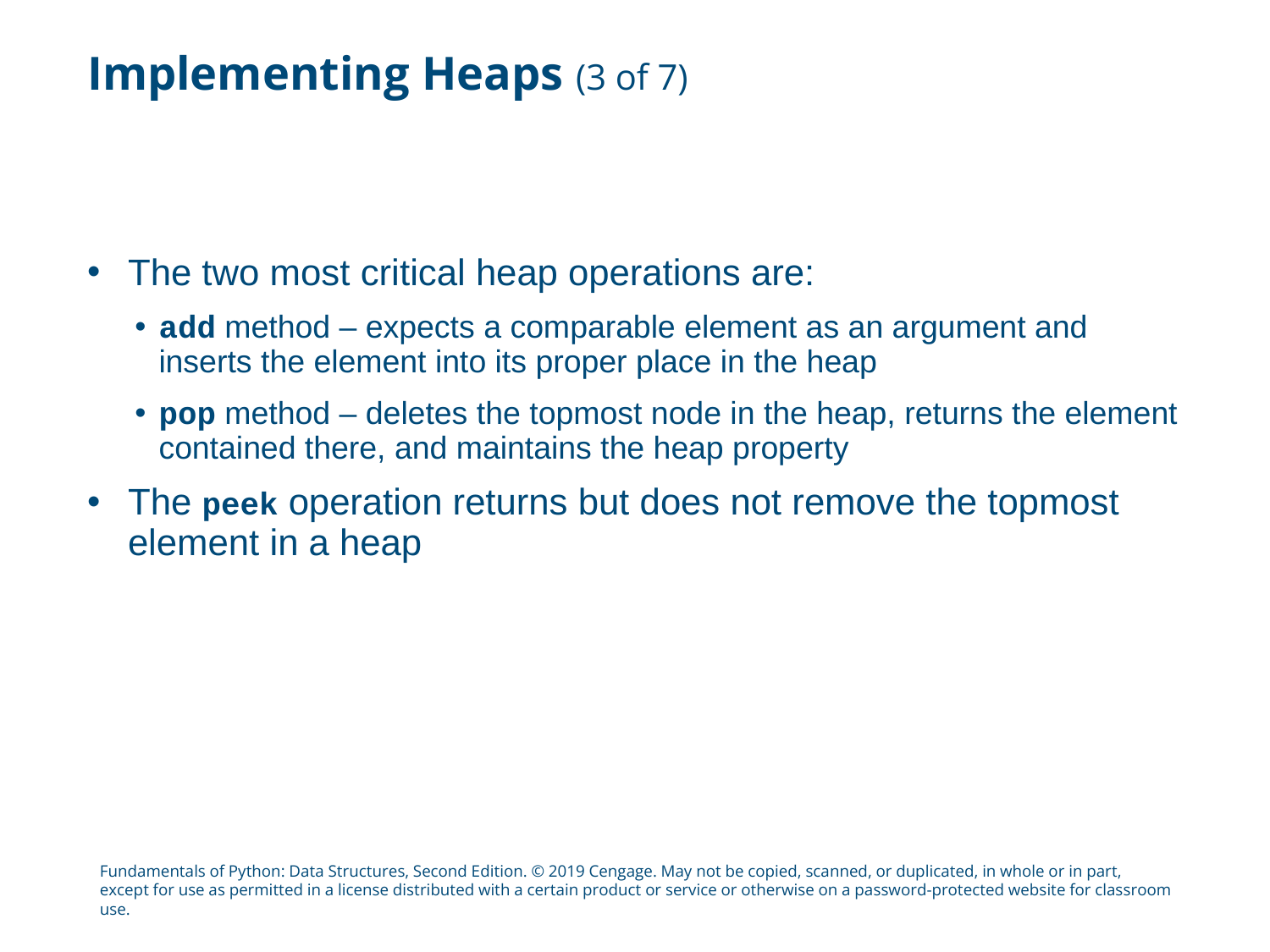

# Implementing Heaps (3 of 7)
The two most critical heap operations are:
add method – expects a comparable element as an argument and inserts the element into its proper place in the heap
pop method – deletes the topmost node in the heap, returns the element contained there, and maintains the heap property
The peek operation returns but does not remove the topmost element in a heap
Fundamentals of Python: Data Structures, Second Edition. © 2019 Cengage. May not be copied, scanned, or duplicated, in whole or in part, except for use as permitted in a license distributed with a certain product or service or otherwise on a password-protected website for classroom use.